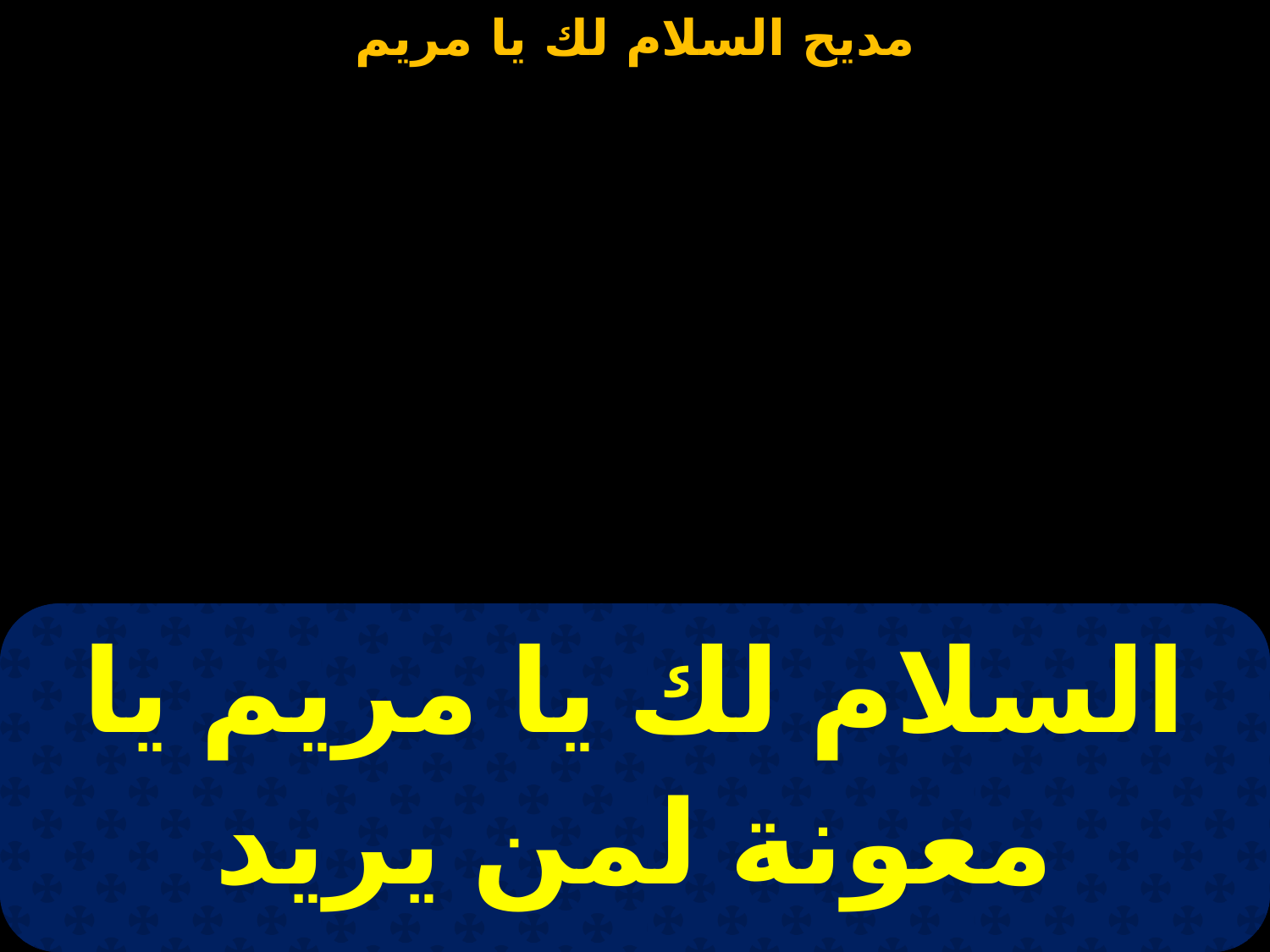

| السلام لك يا مريم يا معونة لمن يريد |
| --- |